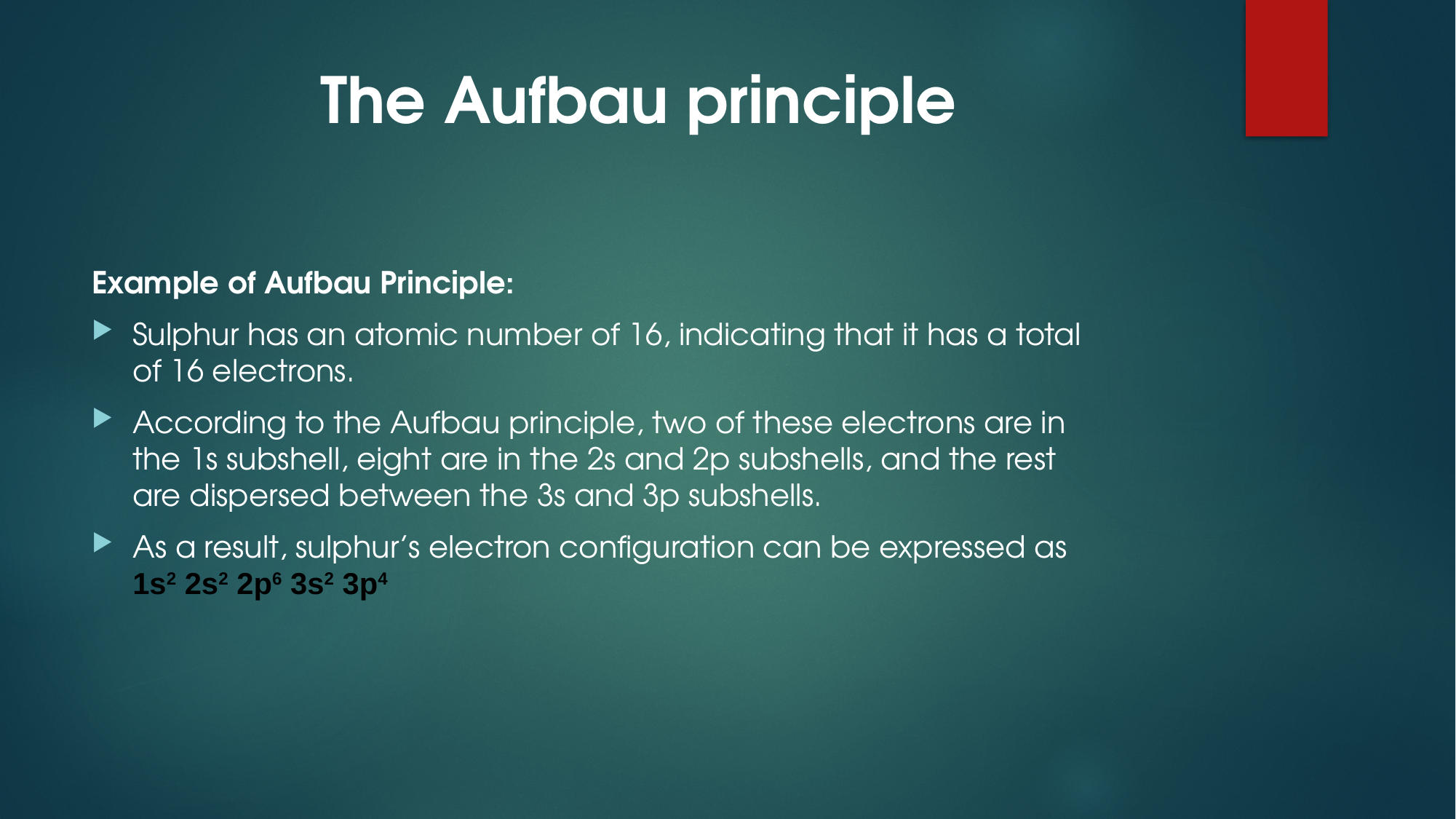

# The Aufbau principle
Example of Aufbau Principle:
Sulphur has an atomic number of 16, indicating that it has a total of 16 electrons.
According to the Aufbau principle, two of these electrons are in the 1s subshell, eight are in the 2s and 2p subshells, and the rest are dispersed between the 3s and 3p subshells.
As a result, sulphur’s electron configuration can be expressed as 1s2 2s2 2p6 3s2 3p4